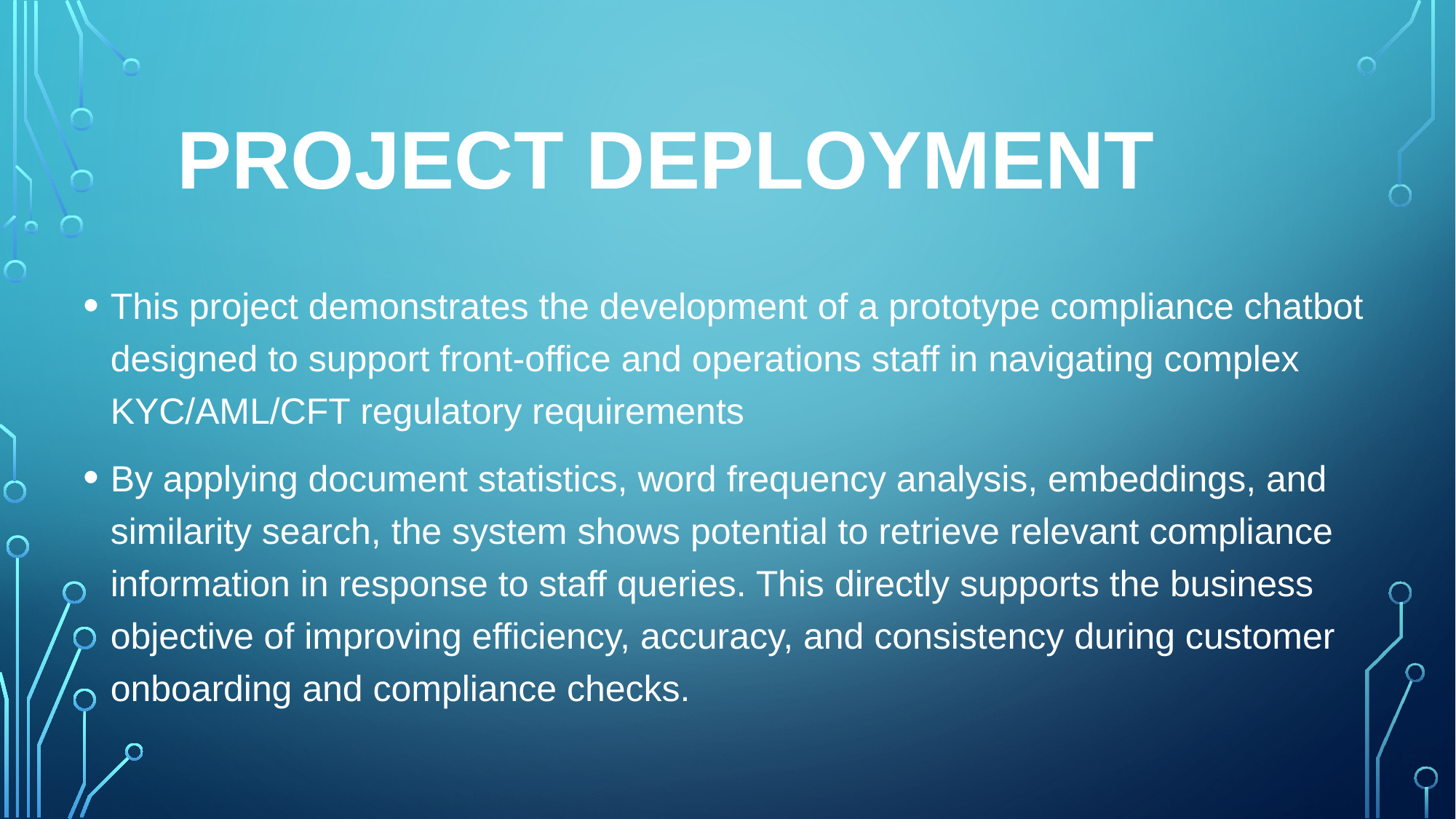

# Project Deployment
This project demonstrates the development of a prototype compliance chatbot designed to support front-office and operations staff in navigating complex KYC/AML/CFT regulatory requirements
By applying document statistics, word frequency analysis, embeddings, and similarity search, the system shows potential to retrieve relevant compliance information in response to staff queries. This directly supports the business objective of improving efficiency, accuracy, and consistency during customer onboarding and compliance checks.